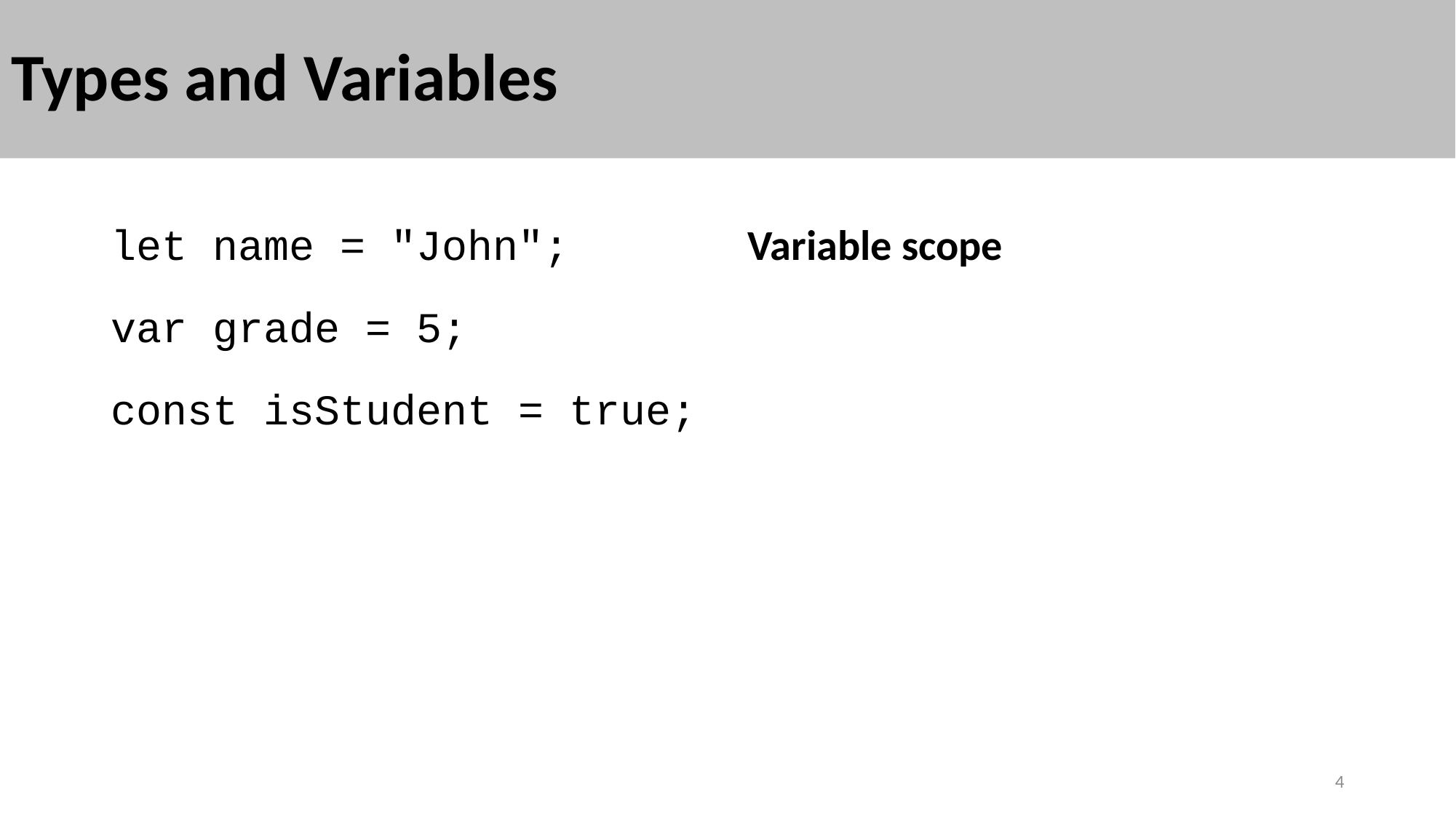

# Types and Variables
let name = "John";
var grade = 5;
const isStudent = true;
Variable scope
4